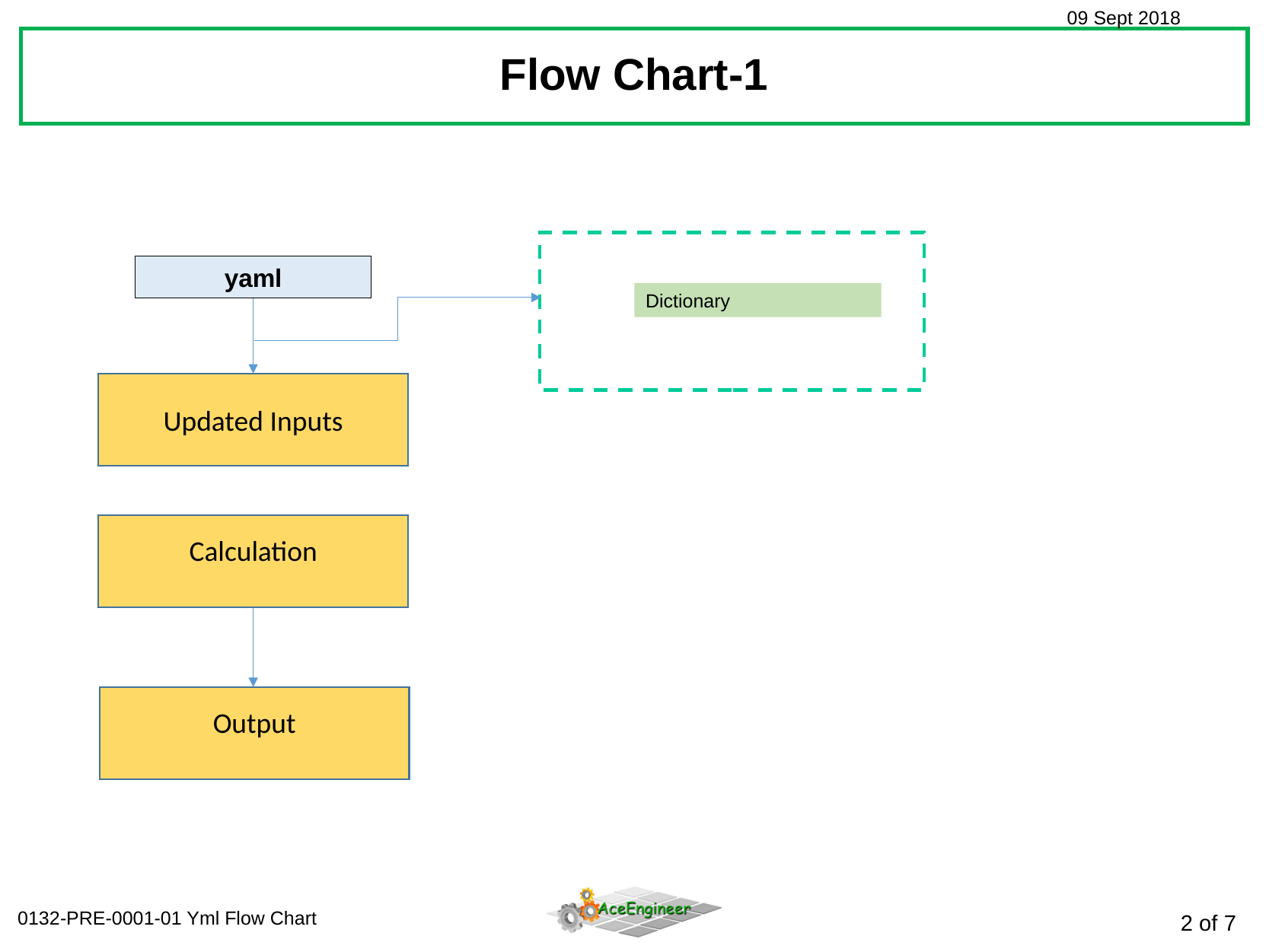

Flow Chart-1

yaml
Dictionary
Updated Inputs
Calculation

Output